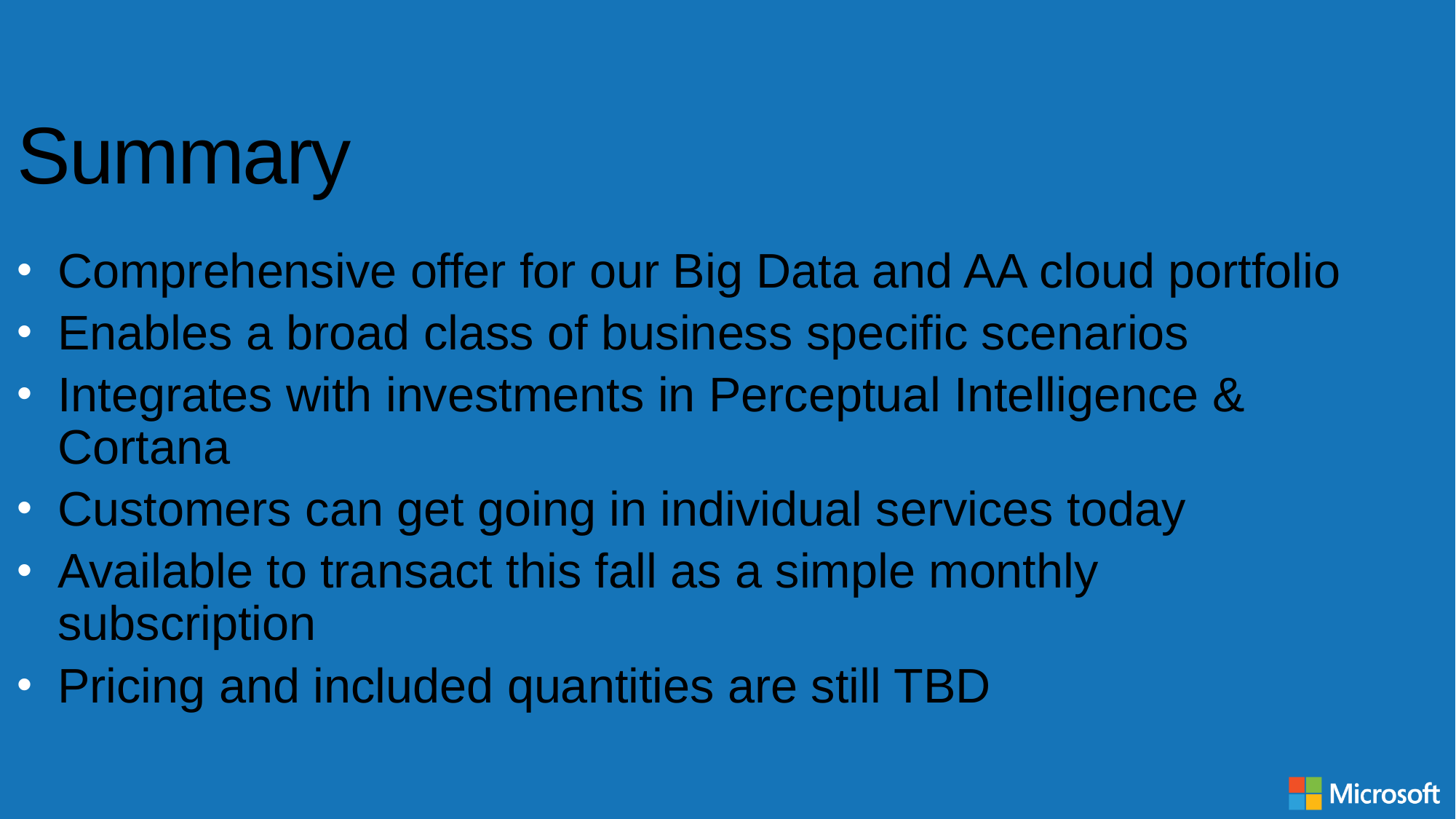

Summary
Comprehensive offer for our Big Data and AA cloud portfolio
Enables a broad class of business specific scenarios
Integrates with investments in Perceptual Intelligence & Cortana
Customers can get going in individual services today
Available to transact this fall as a simple monthly subscription
Pricing and included quantities are still TBD